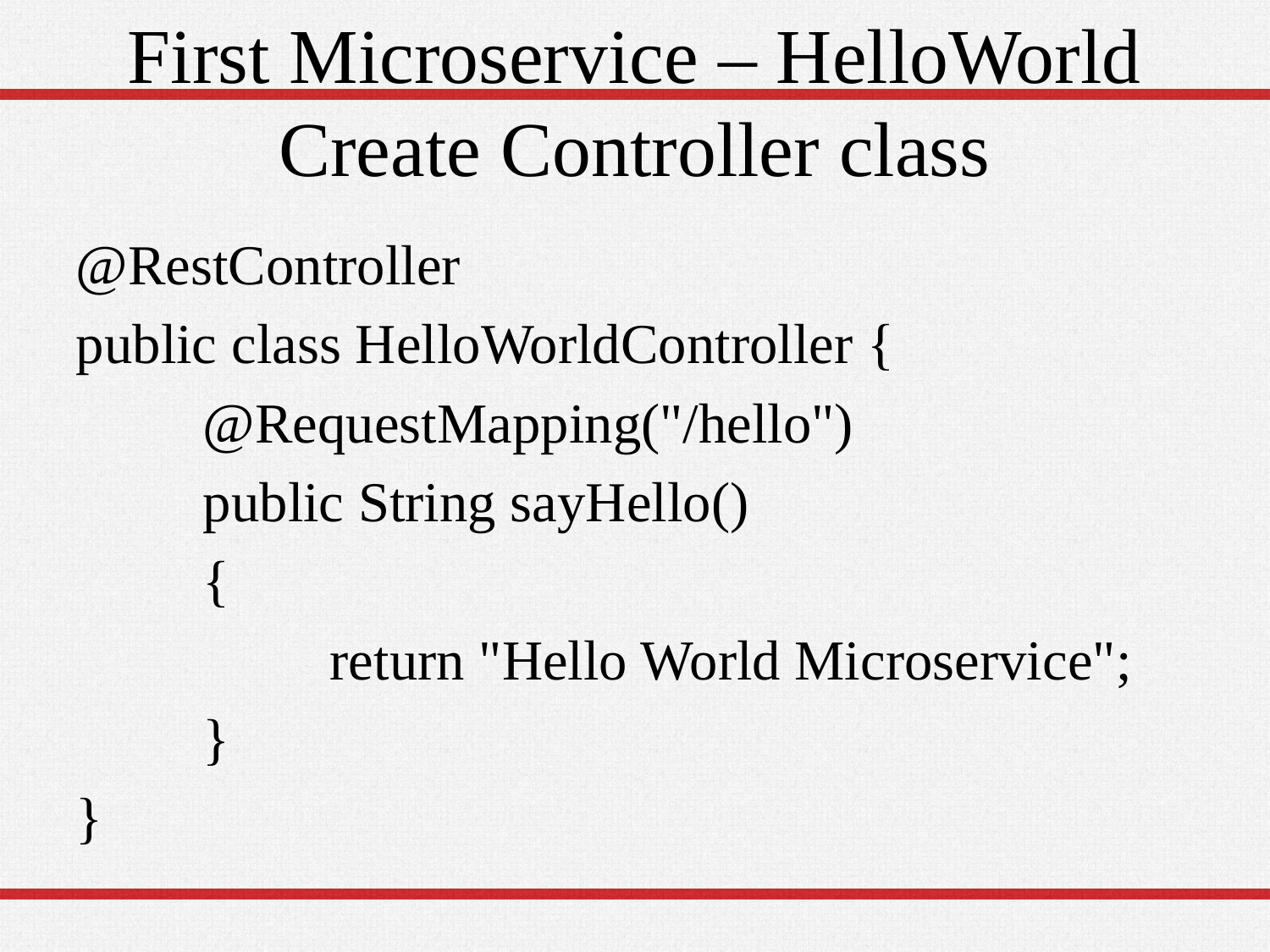

# First Microservice – HelloWorld Create Controller class
@RestController
public class HelloWorldController {
	@RequestMapping("/hello")
	public String sayHello()
	{
		return "Hello World Microservice";
	}
}
33